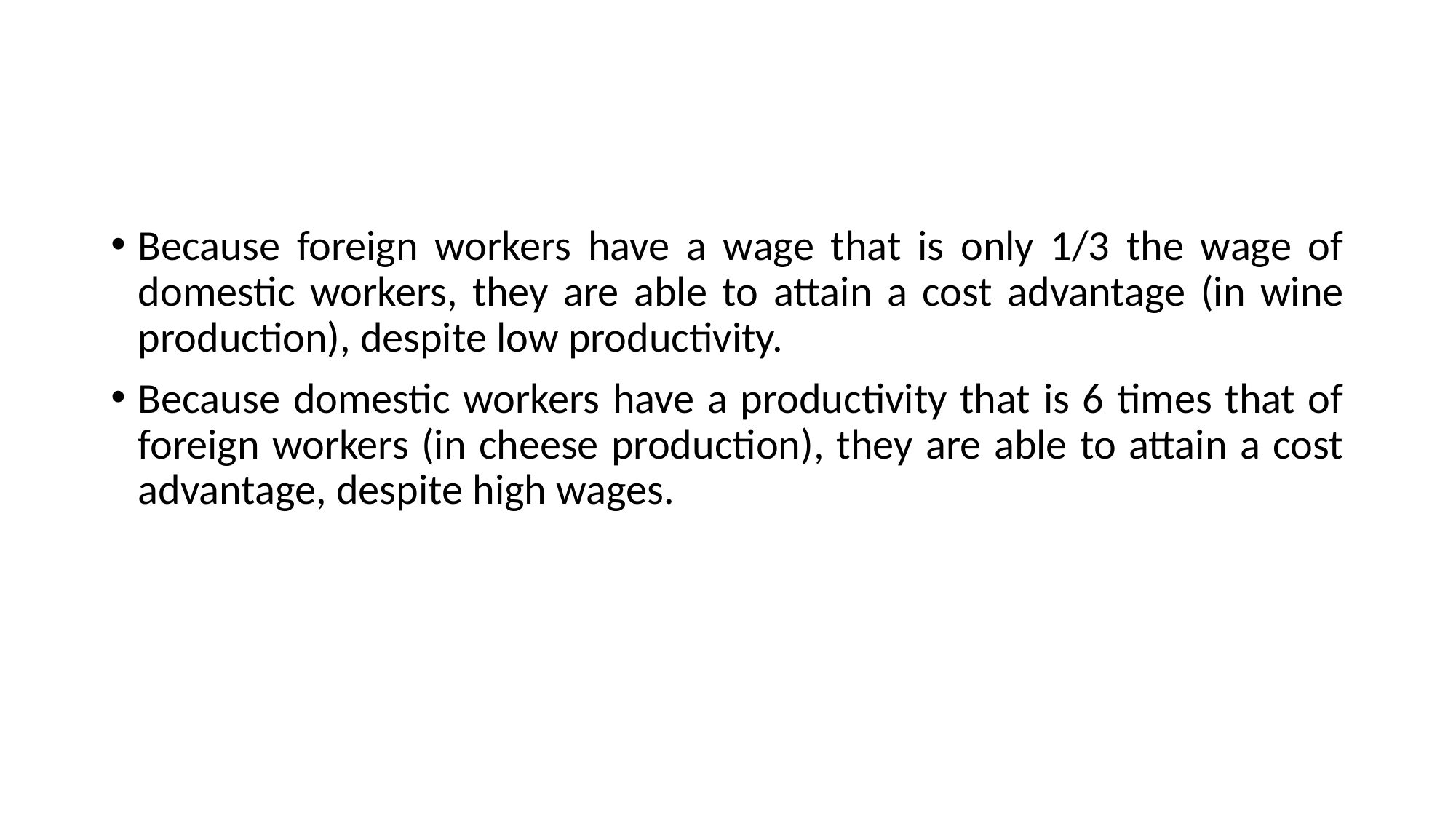

#
Because foreign workers have a wage that is only 1/3 the wage of domestic workers, they are able to attain a cost advantage (in wine production), despite low productivity.
Because domestic workers have a productivity that is 6 times that of foreign workers (in cheese production), they are able to attain a cost advantage, despite high wages.